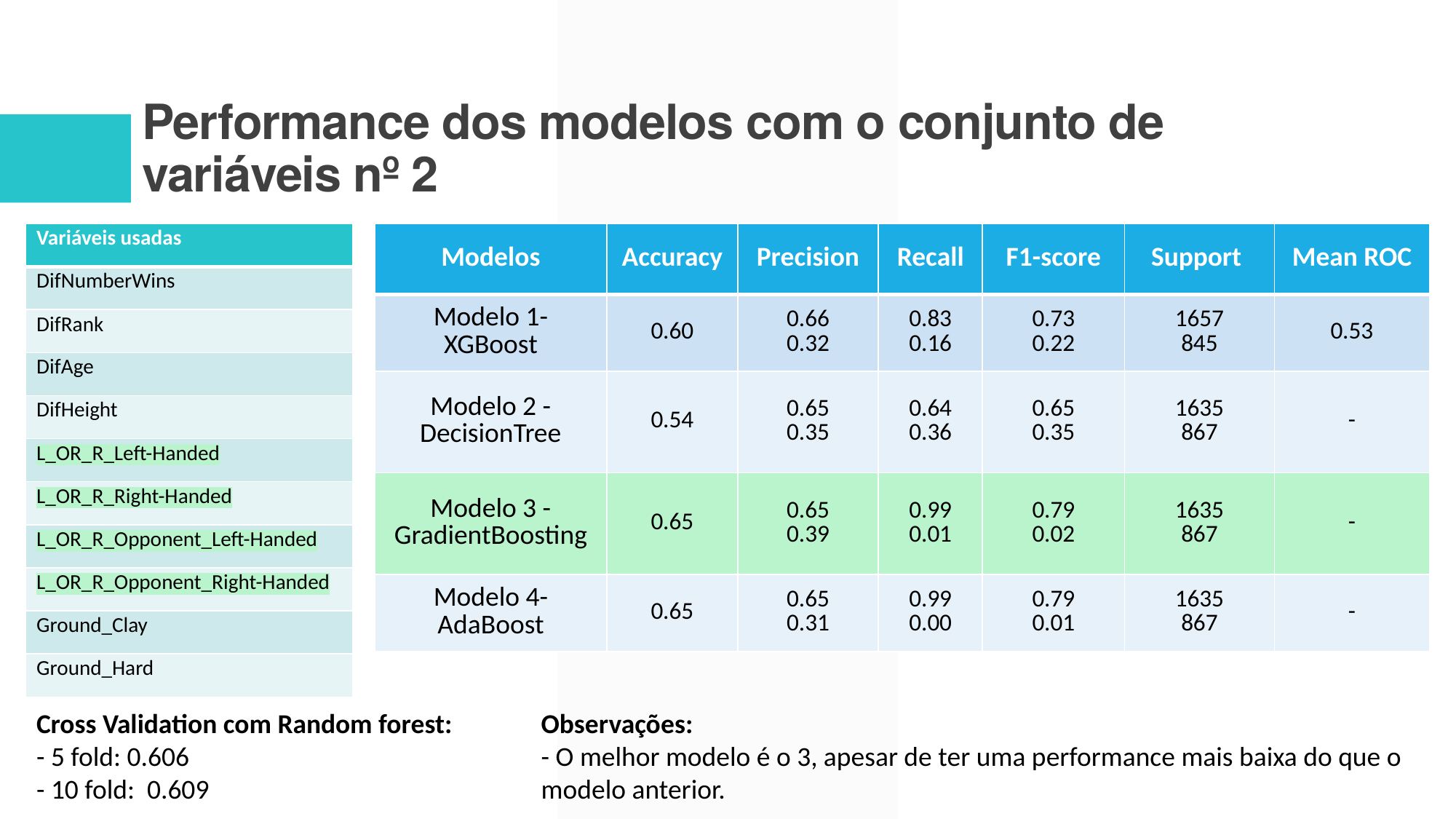

# Performance dos modelos com o conjunto de variáveis nº 2
| Variáveis usadas |
| --- |
| DifNumberWins |
| DifRank |
| DifAge |
| DifHeight |
| L\_OR\_R\_Left-Handed |
| L\_OR\_R\_Right-Handed |
| L\_OR\_R\_Opponent\_Left-Handed |
| L\_OR\_R\_Opponent\_Right-Handed |
| Ground\_Clay |
| Ground\_Hard |
| Modelos | Accuracy | Precision | Recall | F1-score | Support | Mean ROC |
| --- | --- | --- | --- | --- | --- | --- |
| Modelo 1- XGBoost | 0.60 | 0.66 0.32 | 0.83 0.16 | 0.73 0.22 | 1657 845 | 0.53 |
| Modelo 2 -DecisionTree | 0.54 | 0.65 0.35 | 0.64 0.36 | 0.65 0.35 | 1635 867 | - |
| Modelo 3 - GradientBoosting | 0.65 | 0.65 0.39 | 0.99 0.01 | 0.79 0.02 | 1635 867 | - |
| Modelo 4- AdaBoost | 0.65 | 0.65 0.31 | 0.99 0.00 | 0.79 0.01 | 1635 867 | - |
Cross Validation com Random forest:
- 5 fold: 0.606
- 10 fold:  0.609
Observações:
- O melhor modelo é o 3, apesar de ter uma performance mais baixa do que o modelo anterior.